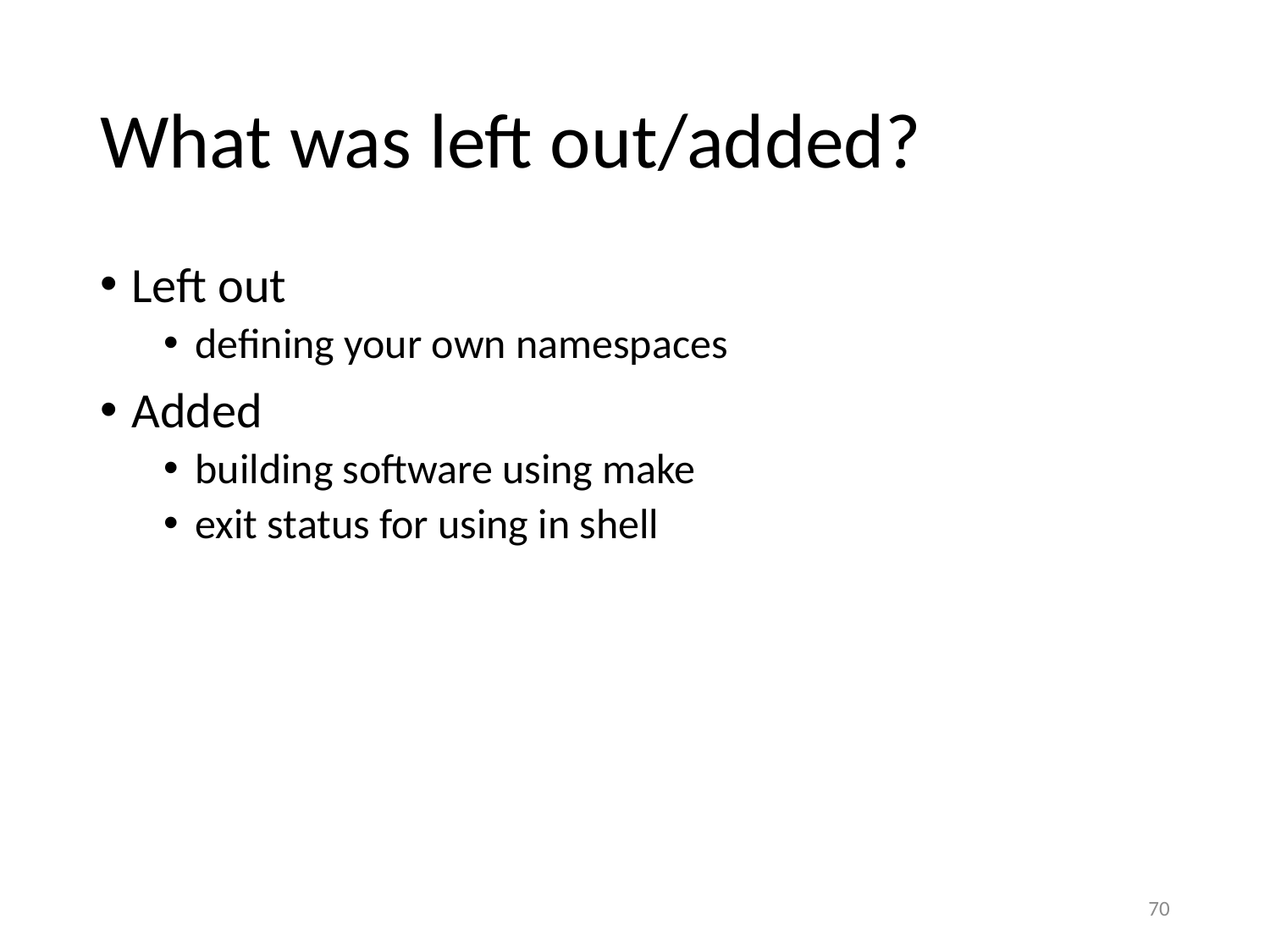

# What was left out/added?
Left out
defining your own namespaces
Added
building software using make
exit status for using in shell
70